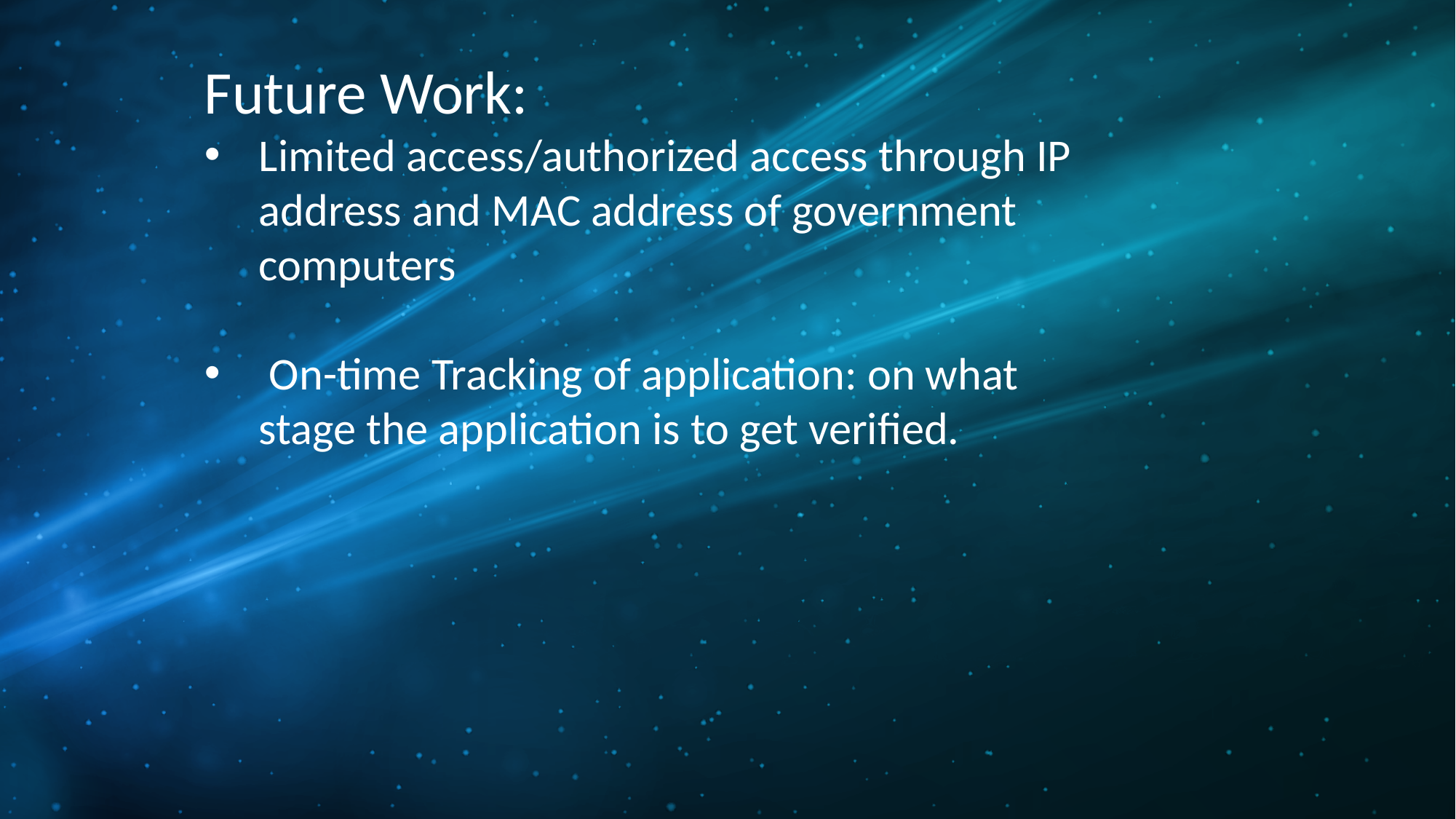

Future Work:
Limited access/authorized access through IP address and MAC address of government computers

 On-time Tracking of application: on what stage the application is to get verified.